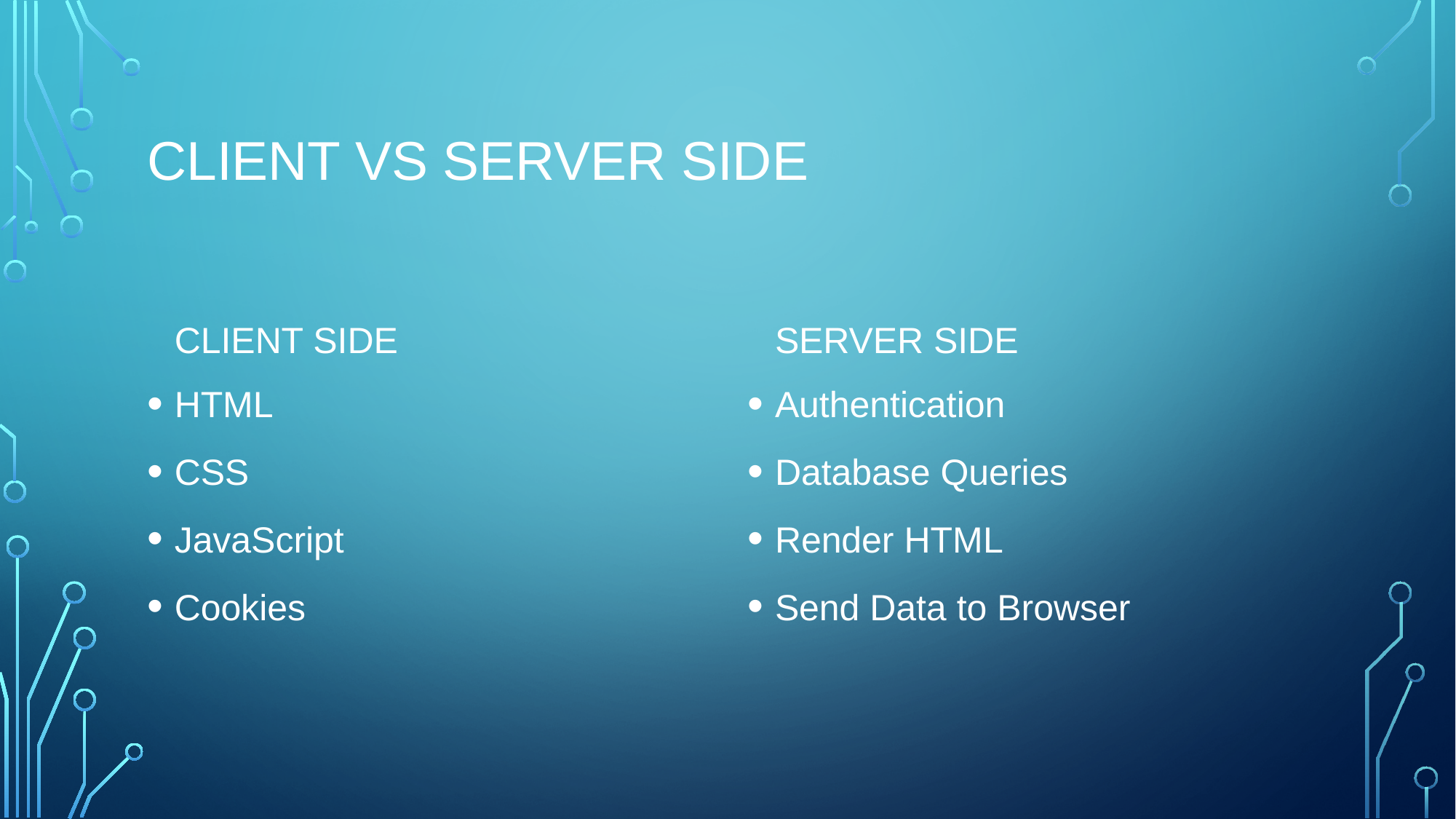

# CLIENT vs SERVER SIDE
SERVER SIDE
CLIENT SIDE
HTML
CSS
JavaScript
Cookies
Authentication
Database Queries
Render HTML
Send Data to Browser